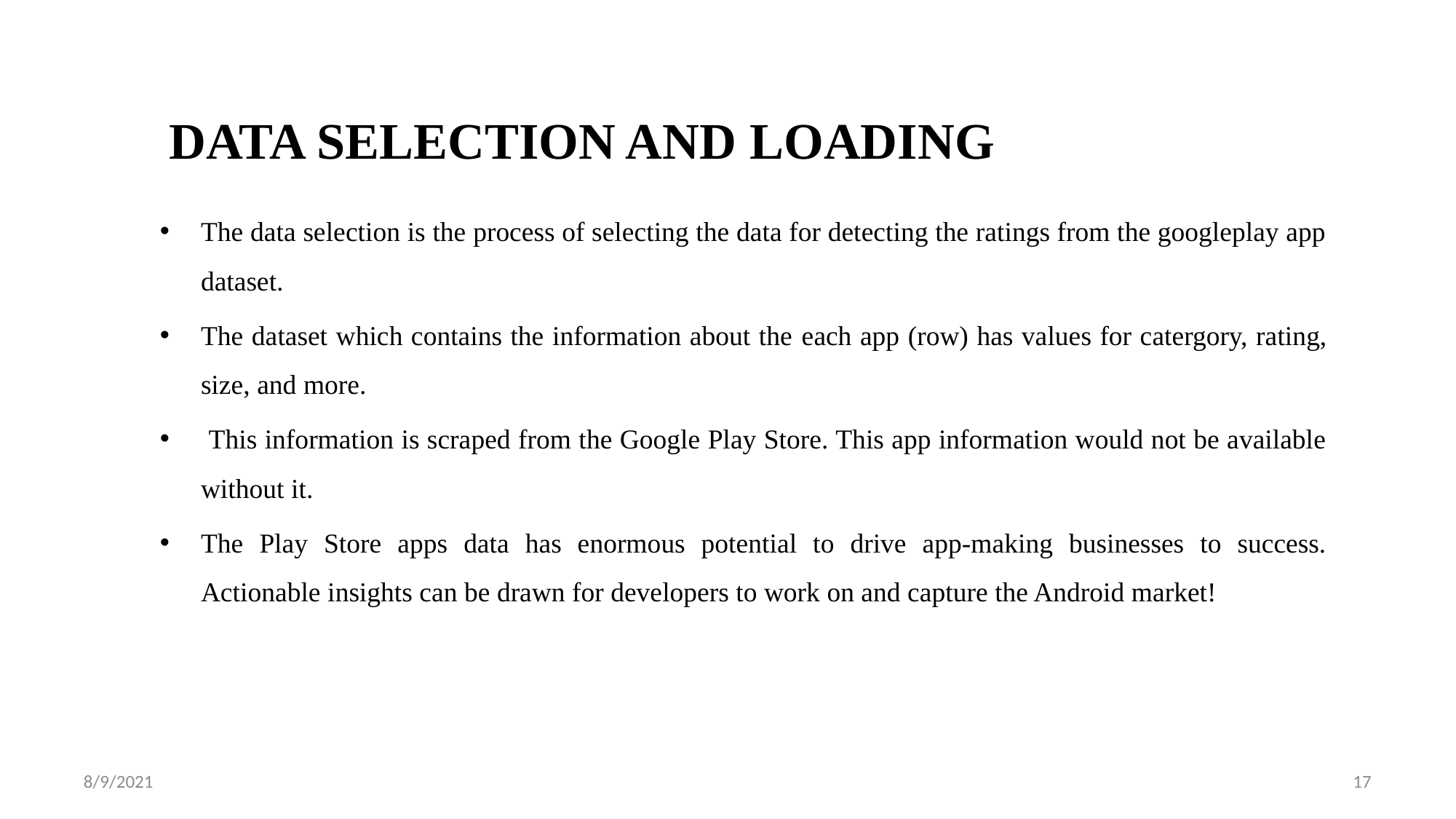

# DATA SELECTION AND LOADING
The data selection is the process of selecting the data for detecting the ratings from the googleplay app dataset.
The dataset which contains the information about the each app (row) has values for catergory, rating, size, and more.
 This information is scraped from the Google Play Store. This app information would not be available without it.
The Play Store apps data has enormous potential to drive app-making businesses to success. Actionable insights can be drawn for developers to work on and capture the Android market!
8/9/2021
17